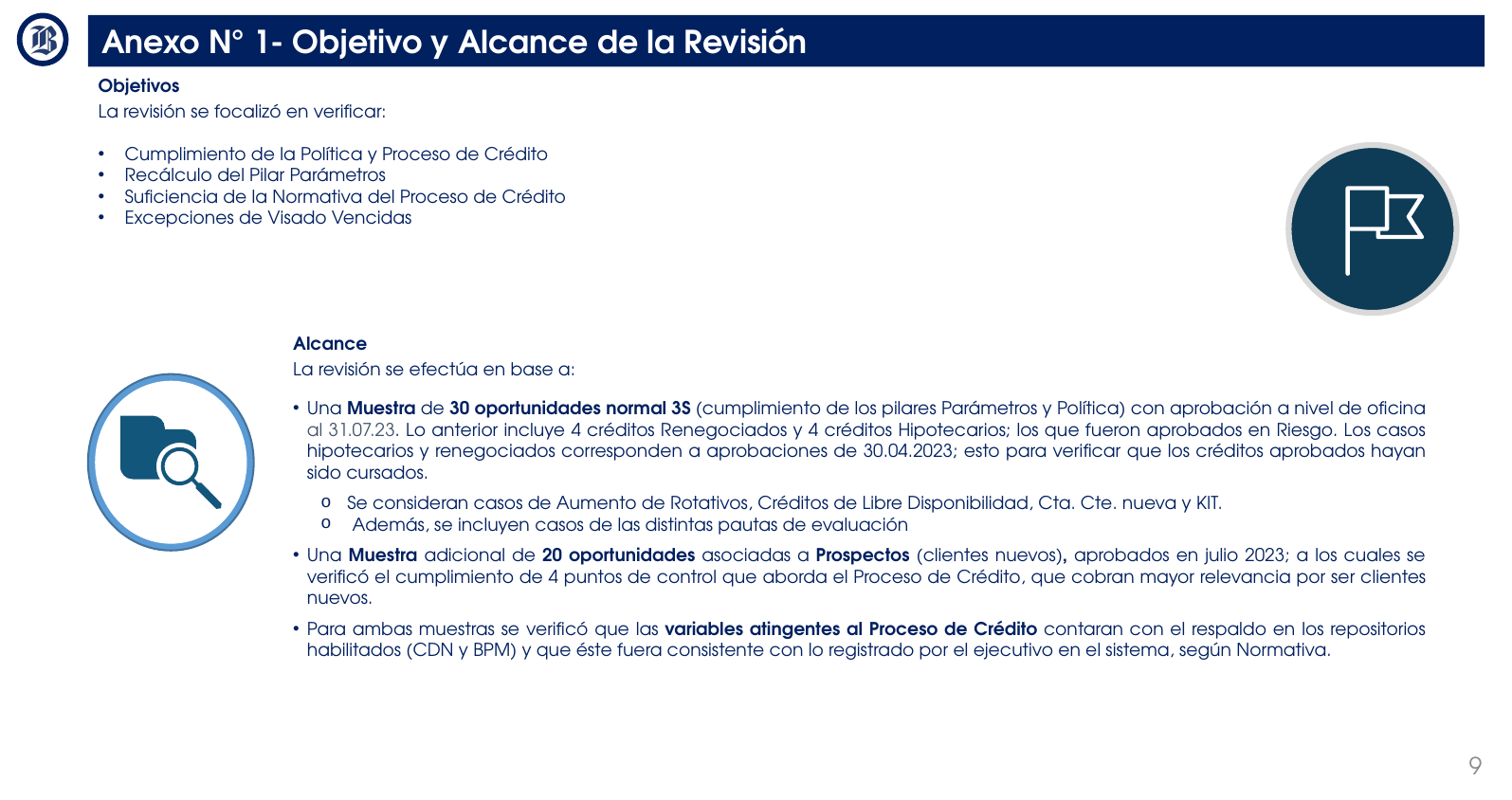

Anexo N° 1- Objetivo y Alcance de la Revisión
Objetivos
La revisión se focalizó en verificar:

Cumplimiento de la Política y Proceso de Crédito
Recálculo del Pilar Parámetros
Suficiencia de la Normativa del Proceso de Crédito
Excepciones de Visado Vencidas

Alcance
La revisión se efectúa en base a:

Una Muestra de 30 oportunidades normal 3S (cumplimiento de los pilares Parámetros y Política) con aprobación a nivel de oficina al 31.07.23. Lo anterior incluye 4 créditos Renegociados y 4 créditos Hipotecarios; los que fueron aprobados en Riesgo. Los casos hipotecarios y renegociados corresponden a aprobaciones de 30.04.2023; esto para verificar que los créditos aprobados hayan sido cursados.

Se consideran casos de Aumento de Rotativos, Créditos de Libre Disponibilidad, Cta. Cte. nueva y KIT.
 Además, se incluyen casos de las distintas pautas de evaluación

Una Muestra adicional de 20 oportunidades asociadas a Prospectos (clientes nuevos), aprobados en julio 2023; a los cuales se verificó el cumplimiento de 4 puntos de control que aborda el Proceso de Crédito, que cobran mayor relevancia por ser clientes nuevos.

Para ambas muestras se verificó que las variables atingentes al Proceso de Crédito contaran con el respaldo en los repositorios habilitados (CDN y BPM) y que éste fuera consistente con lo registrado por el ejecutivo en el sistema, según Normativa.

9